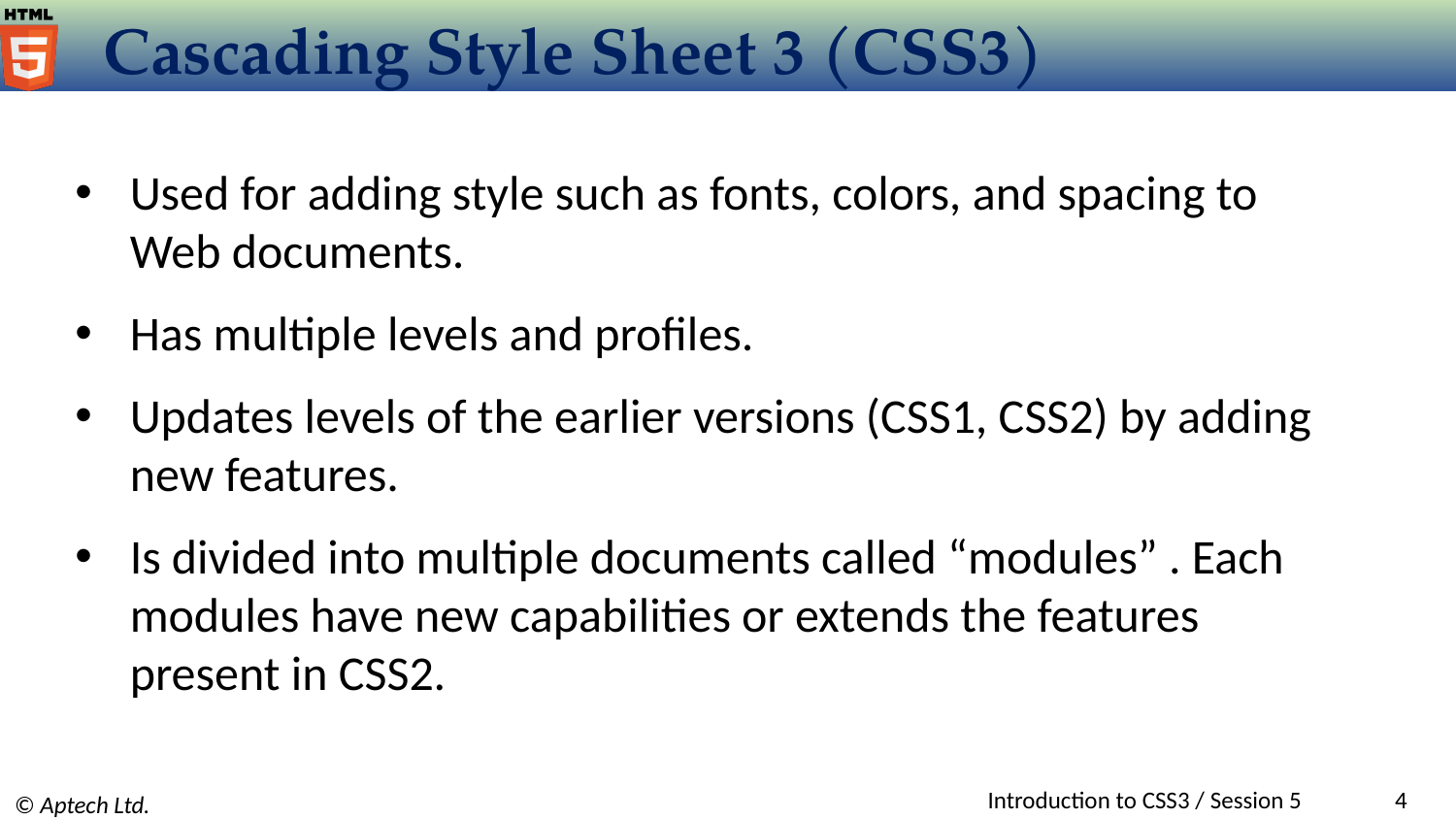

# Cascading Style Sheet 3 (CSS3)
Used for adding style such as fonts, colors, and spacing to Web documents.
Has multiple levels and profiles.
Updates levels of the earlier versions (CSS1, CSS2) by adding new features.
Is divided into multiple documents called “modules” . Each modules have new capabilities or extends the features present in CSS2.

Introduction to CSS3 / Session 5
4